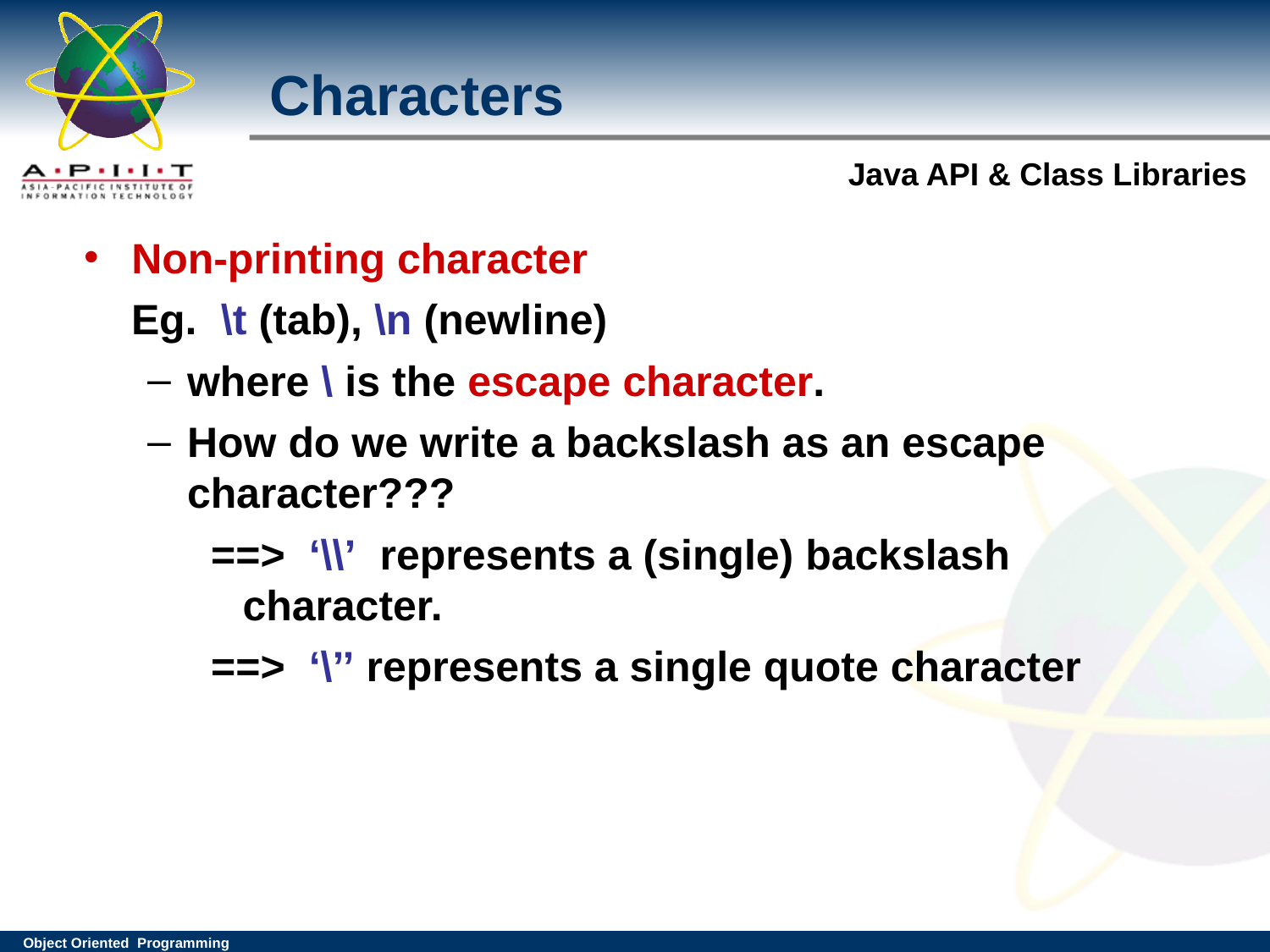

# Characters
Non-printing character
    Eg.  \t (tab), \n (newline)
where \ is the escape character.
How do we write a backslash as an escape character???
==>  ‘\\’  represents a (single) backslash character.
==>  ‘\’’ represents a single quote character